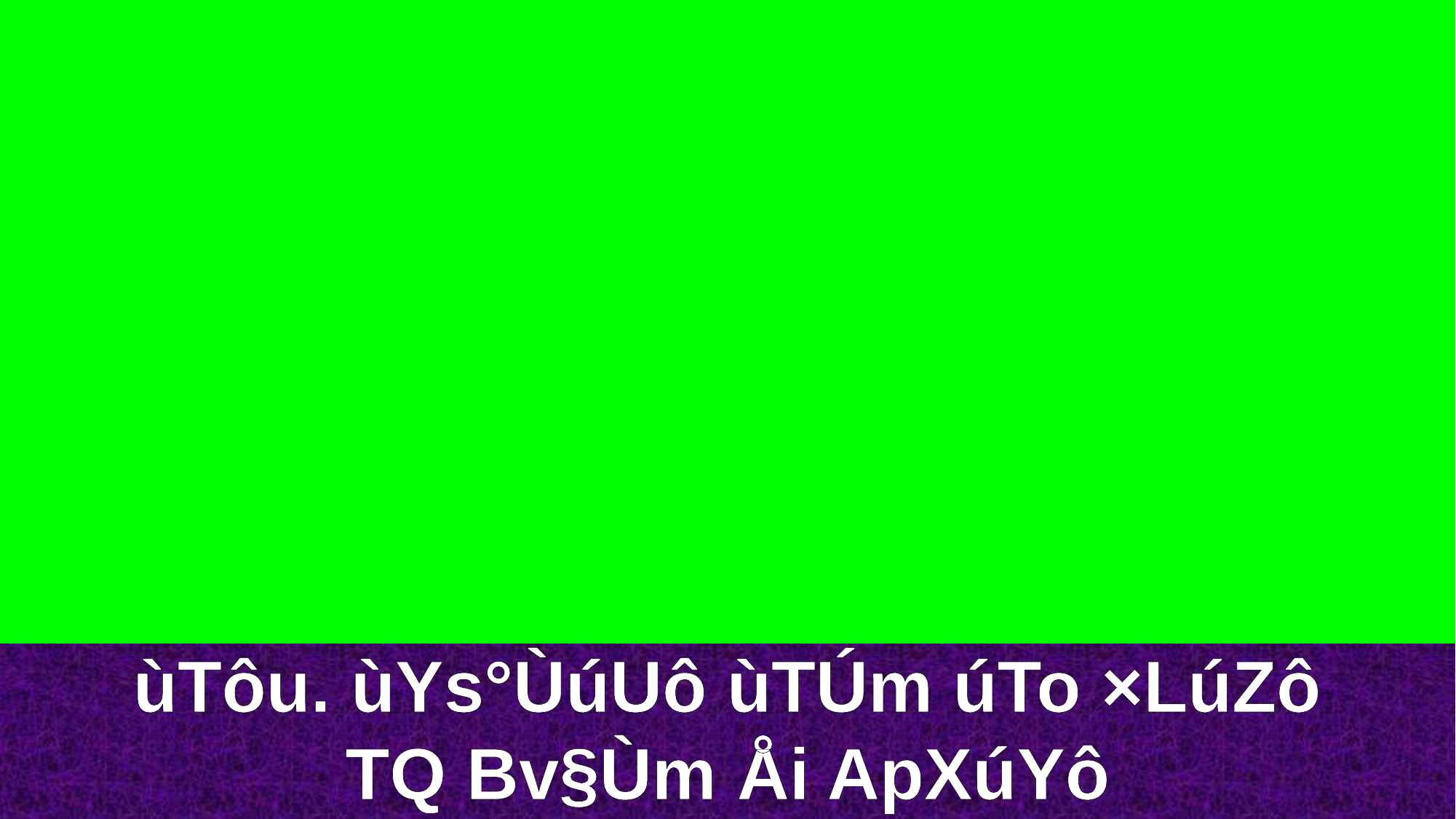

ùTôu. ùYs°ÙúUô ùTÚm úTo ×LúZô
TQ Bv§Ùm Åi ApXúYô